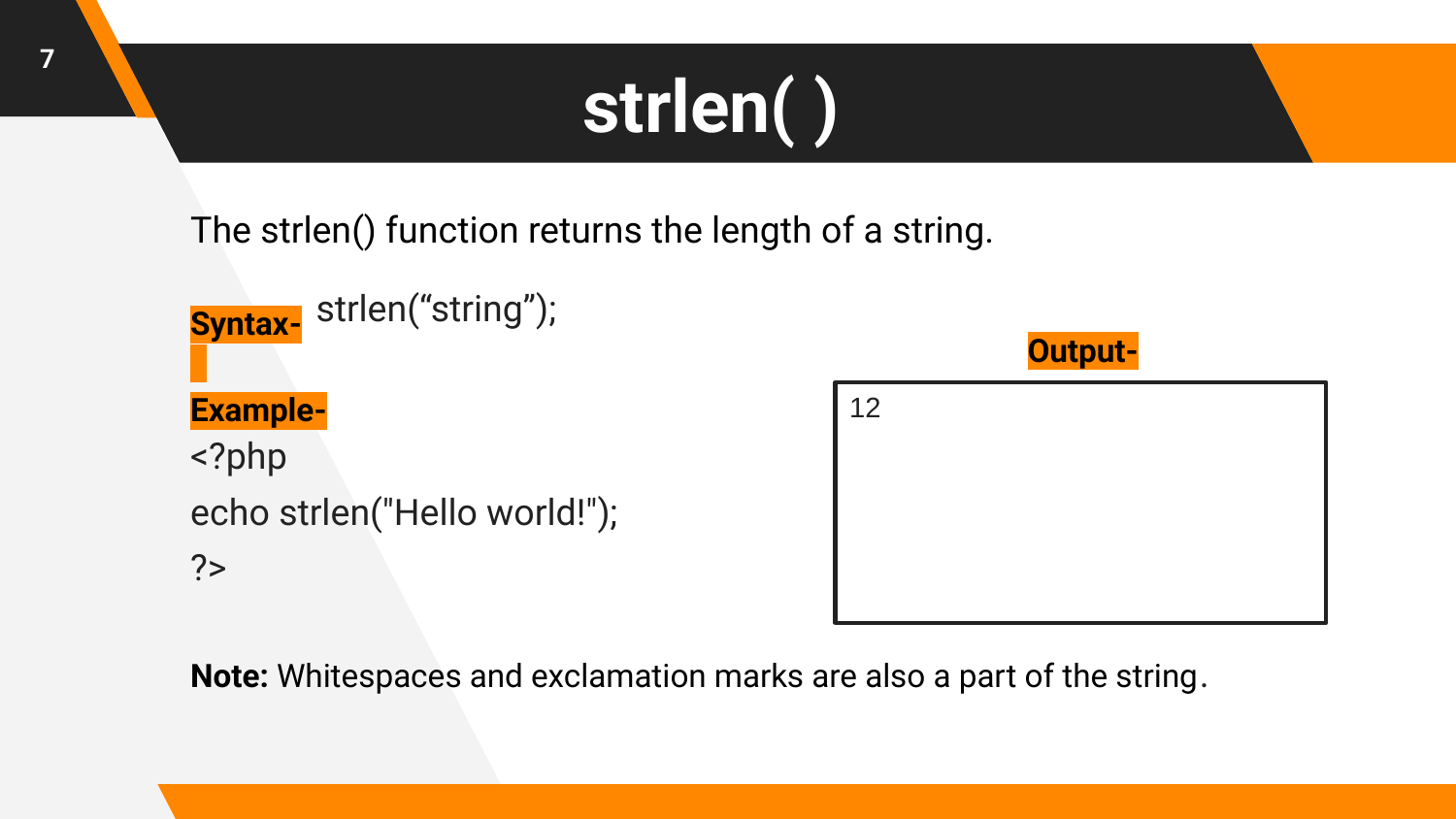

7
# strlen( )
The strlen() function returns the length of a string.
              strlen(“string”);

<?php
echo strlen("Hello world!");
?>

Note: Whitespaces and exclamation marks are also a part of the string.
Syntax-
Output-
Example-
12